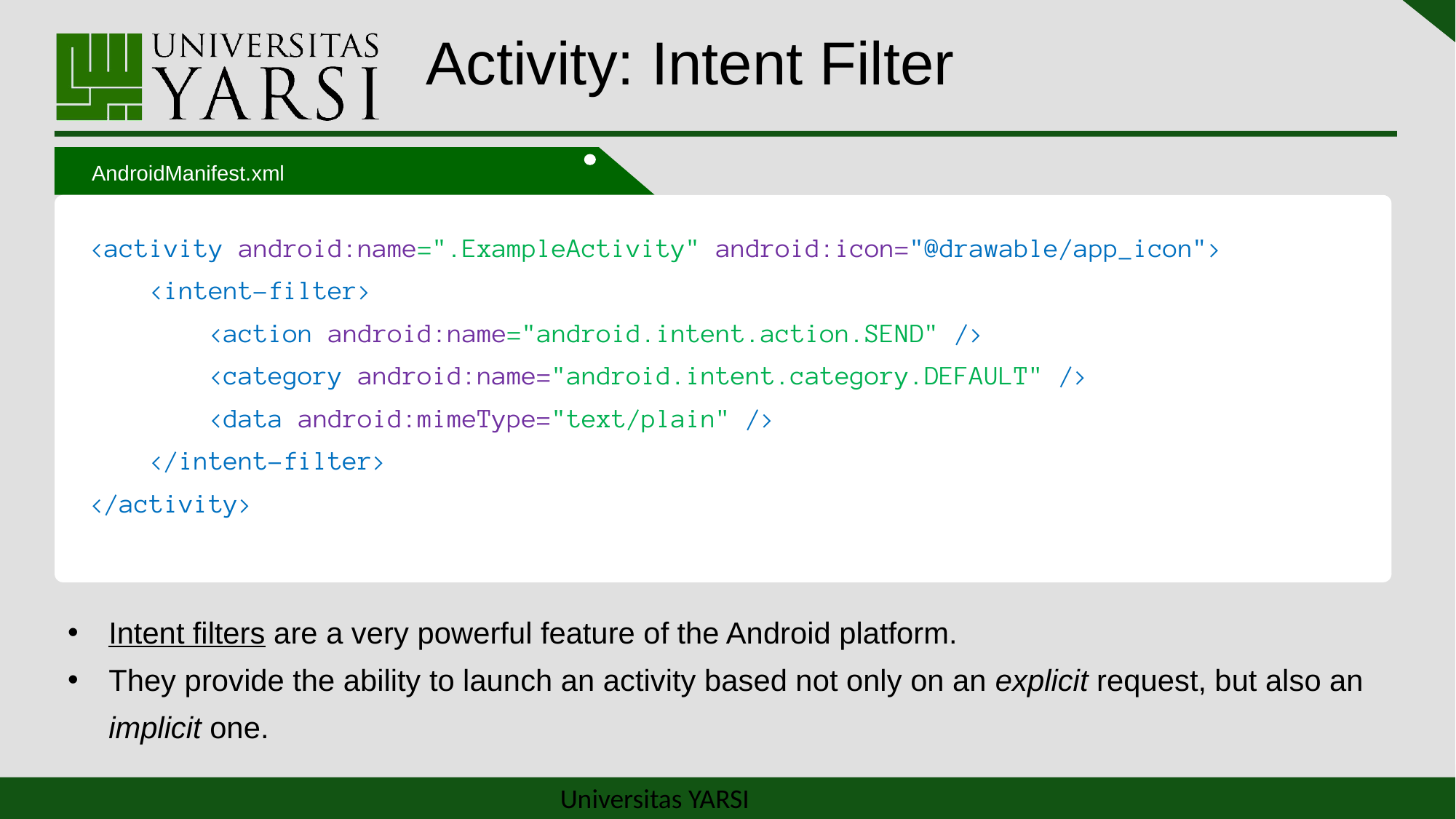

# Activity: Intent Filter
AndroidManifest.xml
<activity android:name=".ExampleActivity" android:icon="@drawable/app_icon">
    <intent-filter>
        <action android:name="android.intent.action.SEND" />
        <category android:name="android.intent.category.DEFAULT" />
        <data android:mimeType="text/plain" />
    </intent-filter>
</activity>
Intent filters are a very powerful feature of the Android platform.
They provide the ability to launch an activity based not only on an explicit request, but also an implicit one.
18
Universitas YARSI